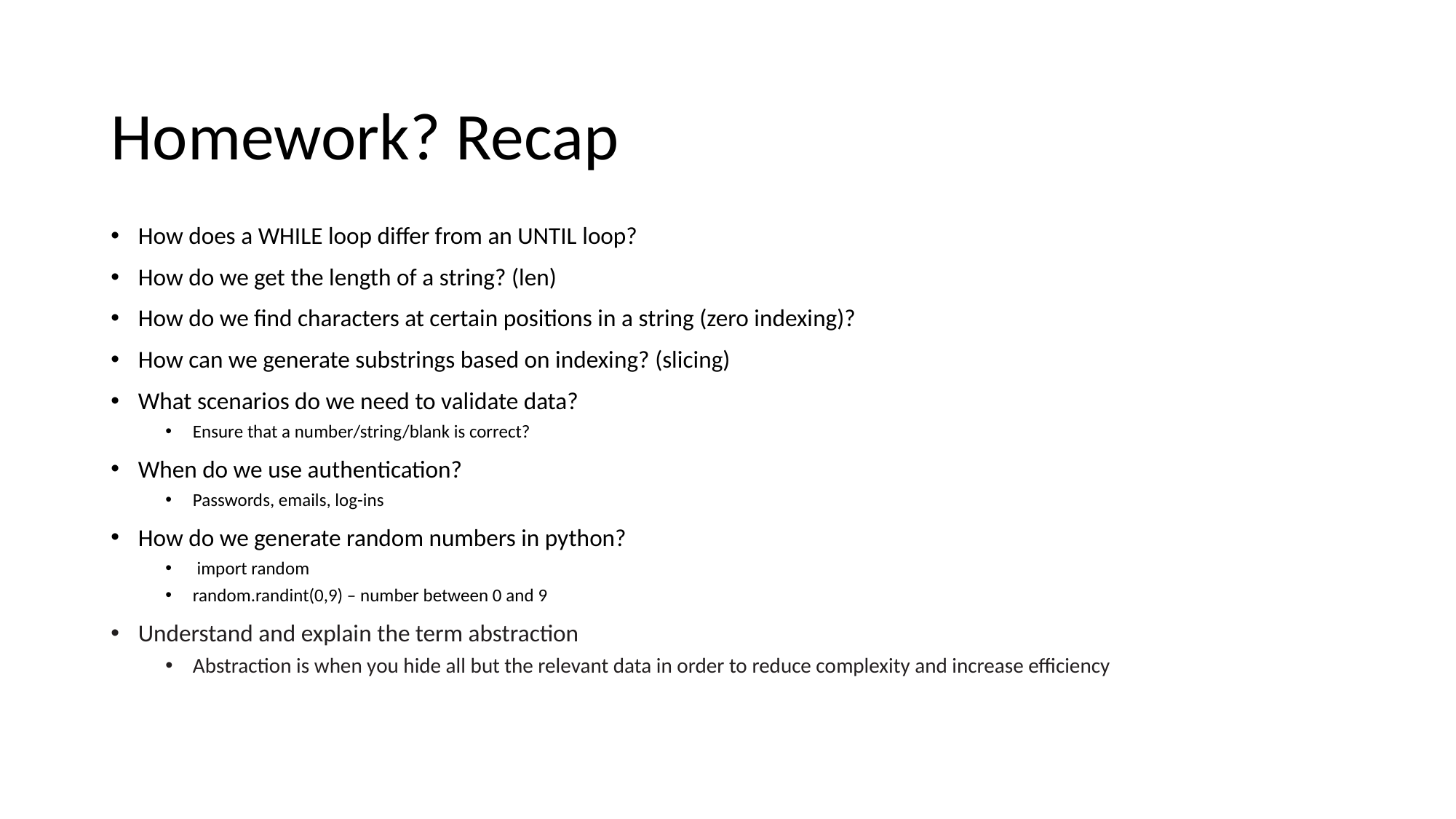

# Homework? Recap
How does a WHILE loop differ from an UNTIL loop?
How do we get the length of a string? (len)
How do we find characters at certain positions in a string (zero indexing)?
How can we generate substrings based on indexing? (slicing)
What scenarios do we need to validate data?
Ensure that a number/string/blank is correct?
When do we use authentication?
Passwords, emails, log-ins
How do we generate random numbers in python?
 import random
random.randint(0,9) – number between 0 and 9
Understand and explain the term abstraction
Abstraction is when you hide all but the relevant data in order to reduce complexity and increase efficiency